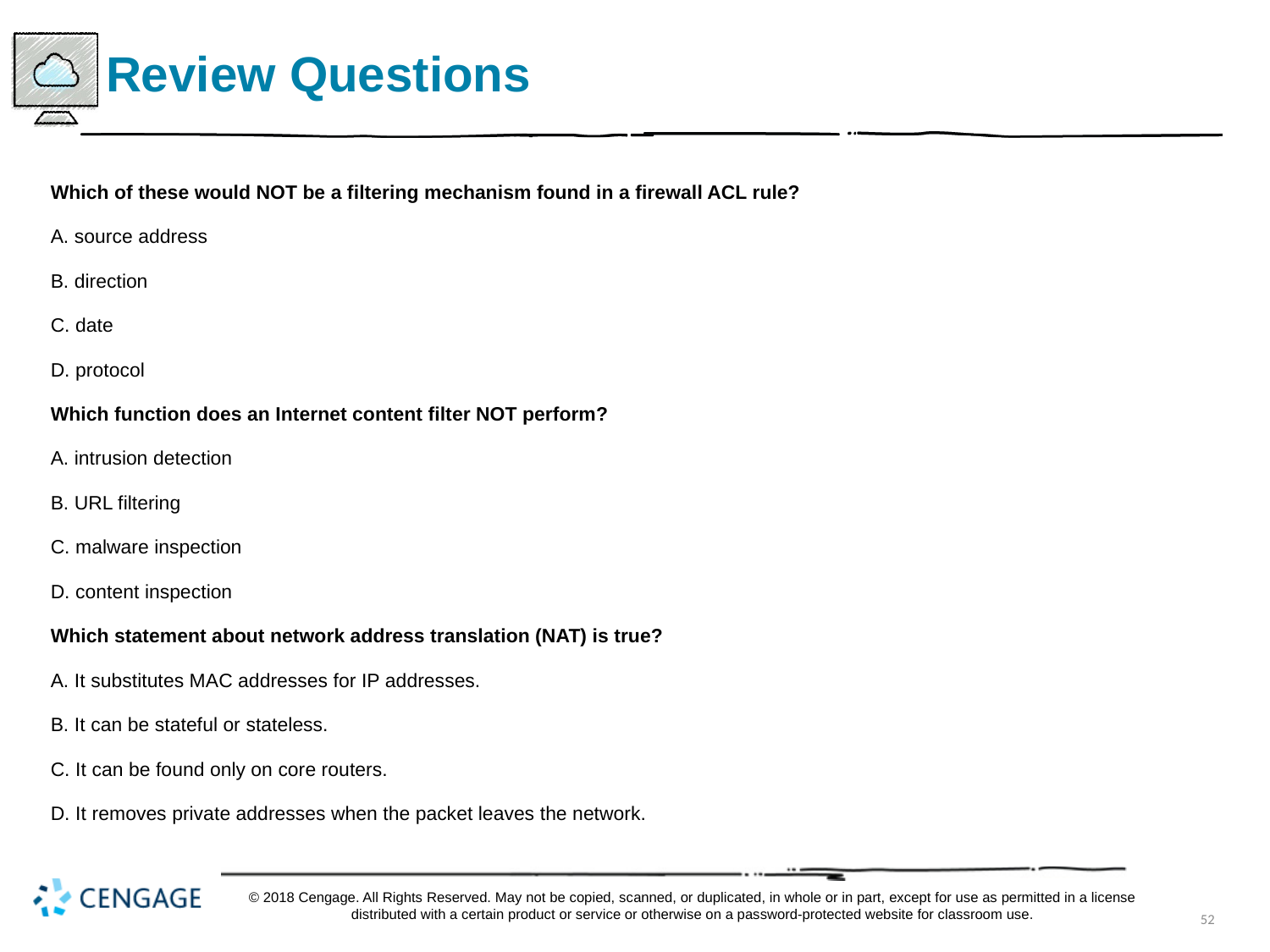

# Review Questions
Which of these would NOT be a filtering mechanism found in a firewall ACL rule?
A. source address
B. direction
C. date
D. protocol
Which function does an Internet content filter NOT perform?
A. intrusion detection
B. URL filtering
C. malware inspection
D. content inspection
Which statement about network address translation (NAT) is true?
A. It substitutes MAC addresses for IP addresses.
B. It can be stateful or stateless.
C. It can be found only on core routers.
D. It removes private addresses when the packet leaves the network.

© 2018 Cengage. All Rights Reserved. May not be copied, scanned, or duplicated, in whole or in part, except for use as permitted in a license distributed with a certain product or service or otherwise on a password-protected website for classroom use.